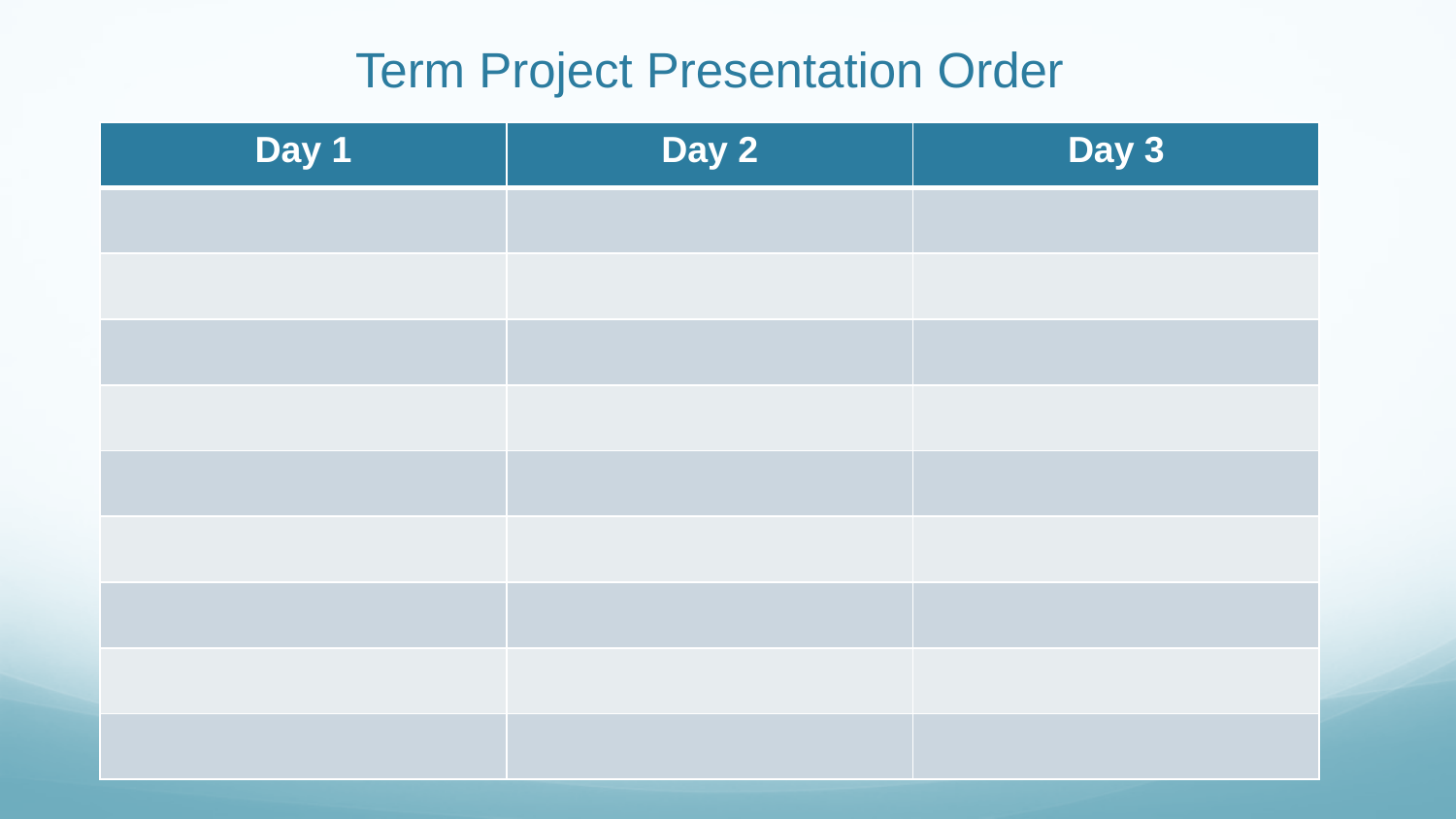

# Term Project Presentation Order
| Day 1 | Day 2 | Day 3 |
| --- | --- | --- |
|  |  |  |
|  |  |  |
|  |  |  |
|  |  |  |
|  |  |  |
|  |  |  |
|  |  |  |
|  |  |  |
|  |  |  |